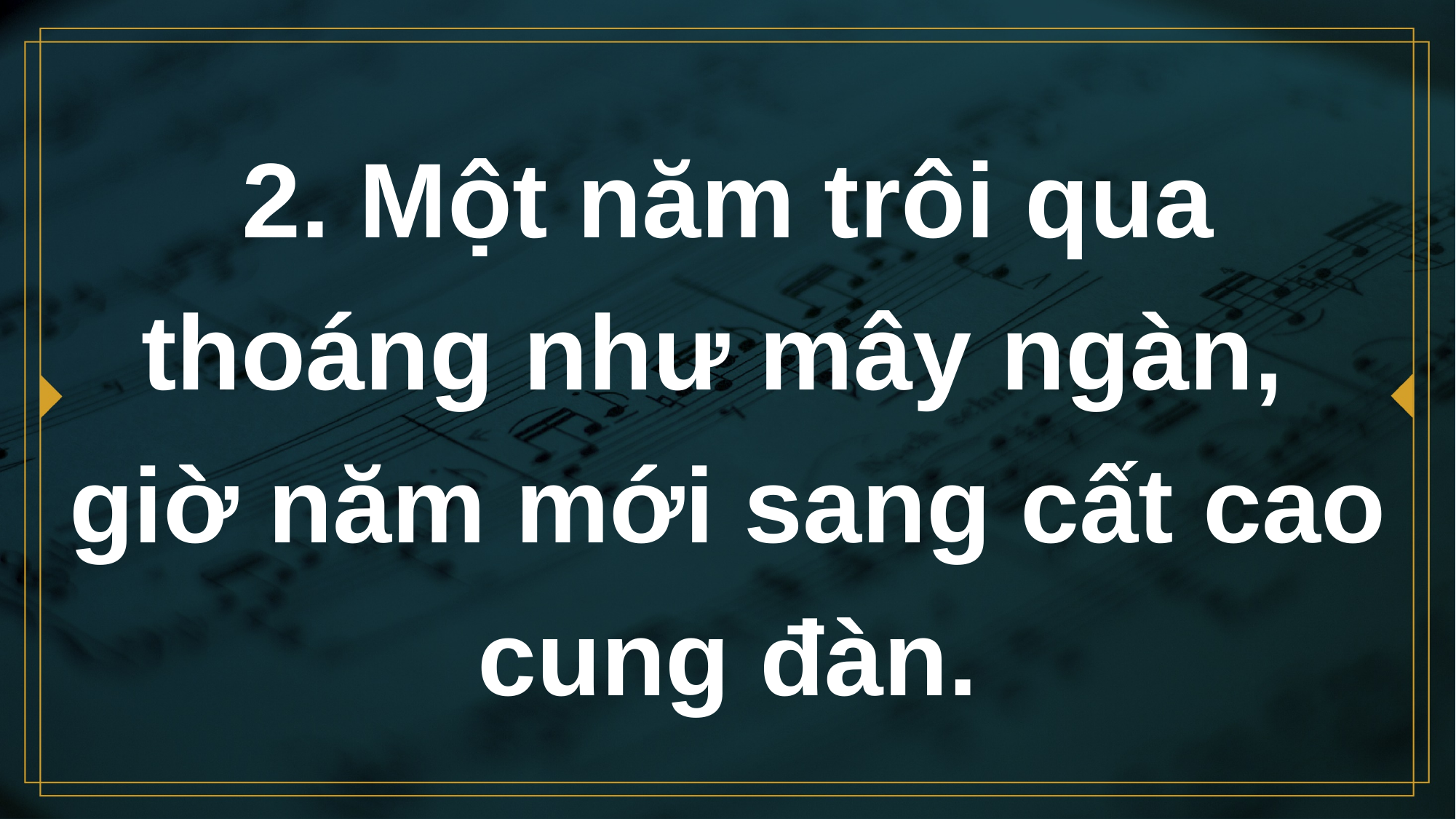

# 2. Một năm trôi qua thoáng như mây ngàn, giờ năm mới sang cất cao cung đàn.